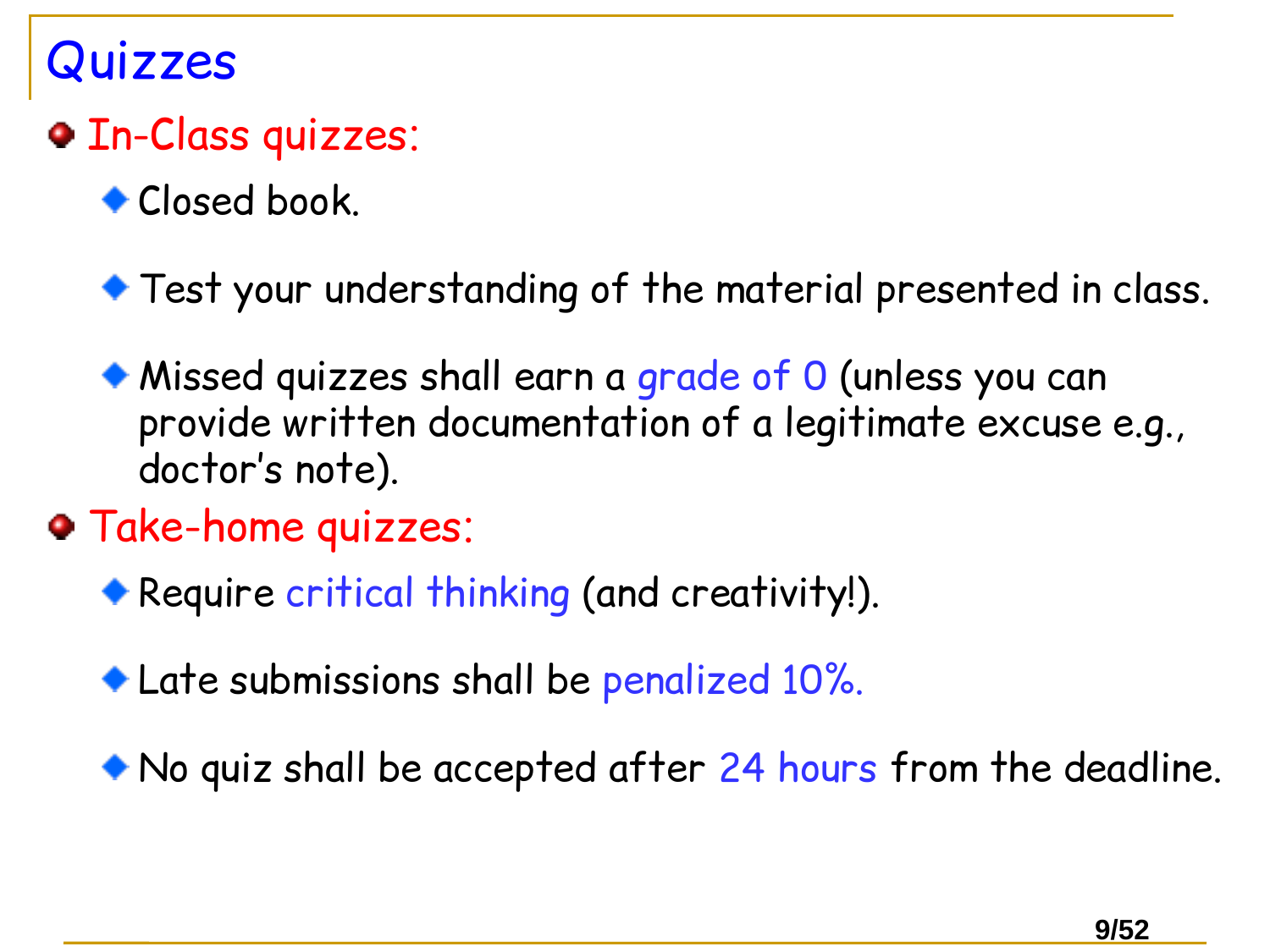

# Quizzes
In-Class quizzes:

Closed book.

Test your understanding of the material presented in class.

Missed quizzes shall earn a grade of 0 (unless you can provide written documentation of a legitimate excuse e.g., doctor’s note).
Take-home quizzes:

Require critical thinking (and creativity!).

Late submissions shall be penalized 10%.

No quiz shall be accepted after 24 hours from the deadline.